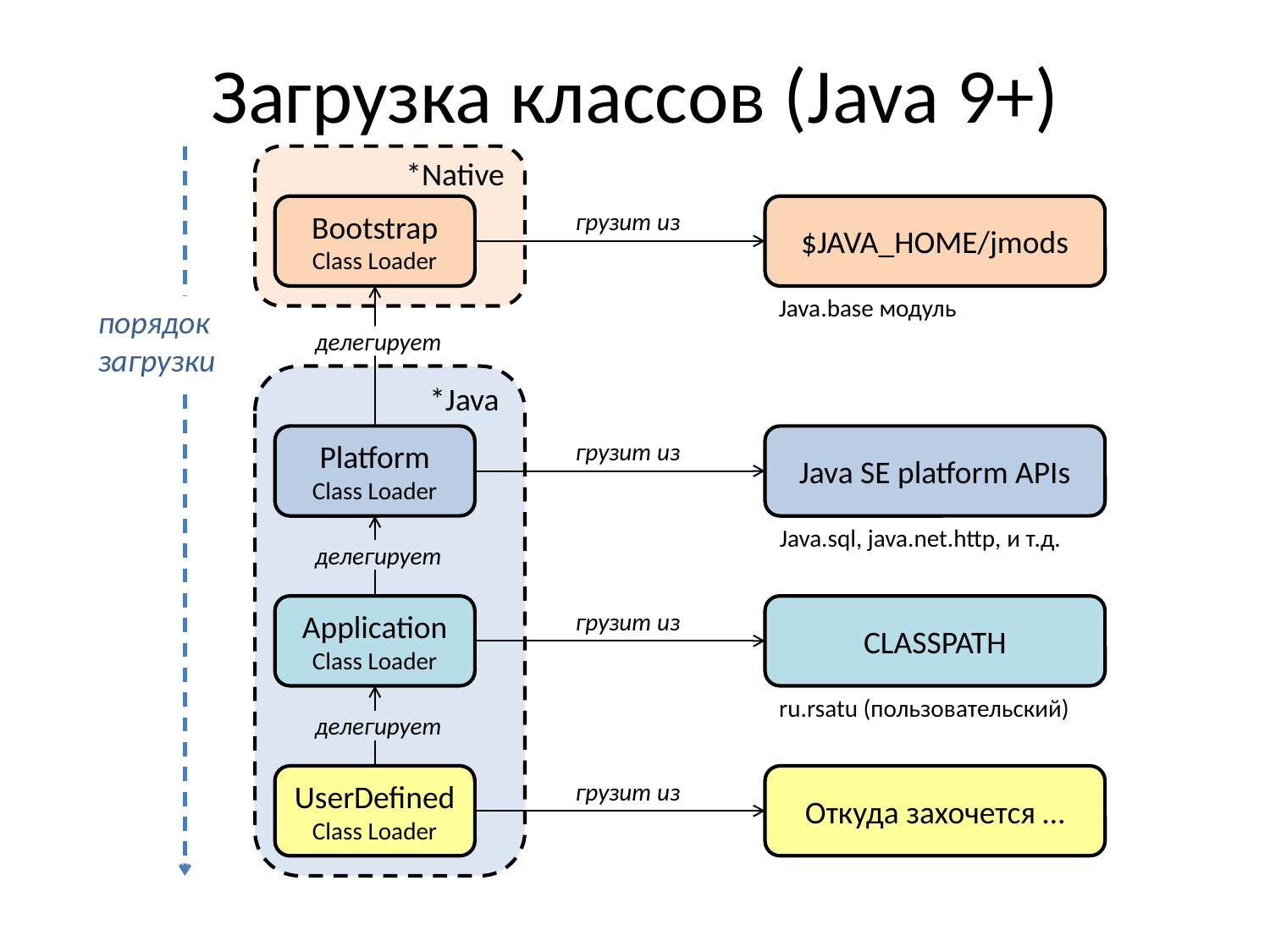

# Загрузка классов (Java 9+)
*Native

Bootstrap
Class Loader
$JAVA_HOME/jmods
грузит из
Java.base модуль
порядок
загрузки
делегирует
*Java

Platform
Class Loader
Java SE platform APIs
грузит из
Java.sql, java.net.http, и т.д.
делегирует
Application
Class Loader
CLASSPATH
грузит из
ru.rsatu (пользовательский)
делегирует
UserDefined
Class Loader
Откуда захочется …
грузит из